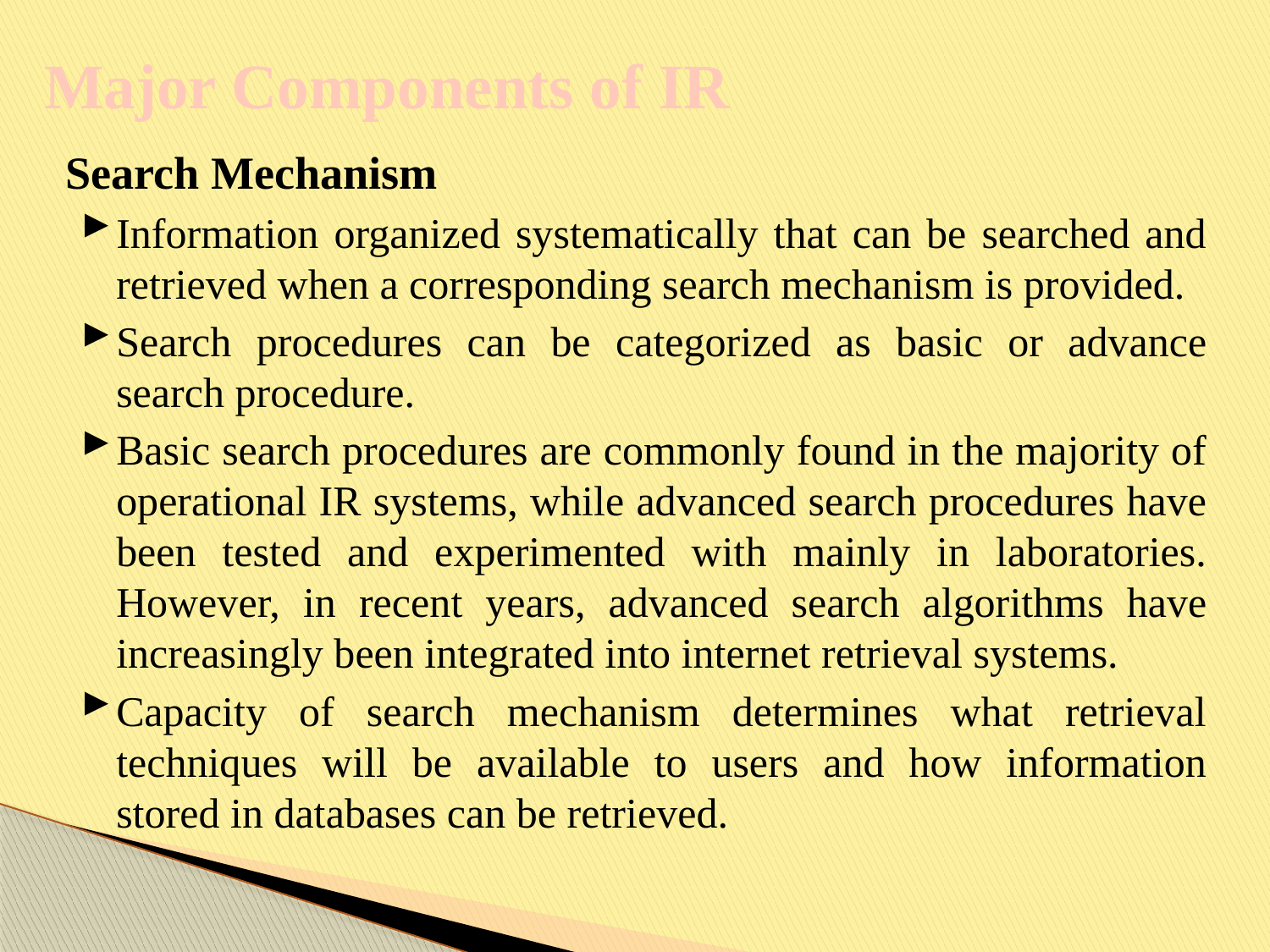

# Major Components of IR
Search Mechanism
Information organized systematically that can be searched and retrieved when a corresponding search mechanism is provided.
Search procedures can be categorized as basic or advance search procedure.
Basic search procedures are commonly found in the majority of operational IR systems, while advanced search procedures have been tested and experimented with mainly in laboratories. However, in recent years, advanced search algorithms have increasingly been integrated into internet retrieval systems.
Capacity of search mechanism determines what retrieval techniques will be available to users and how information stored in databases can be retrieved.